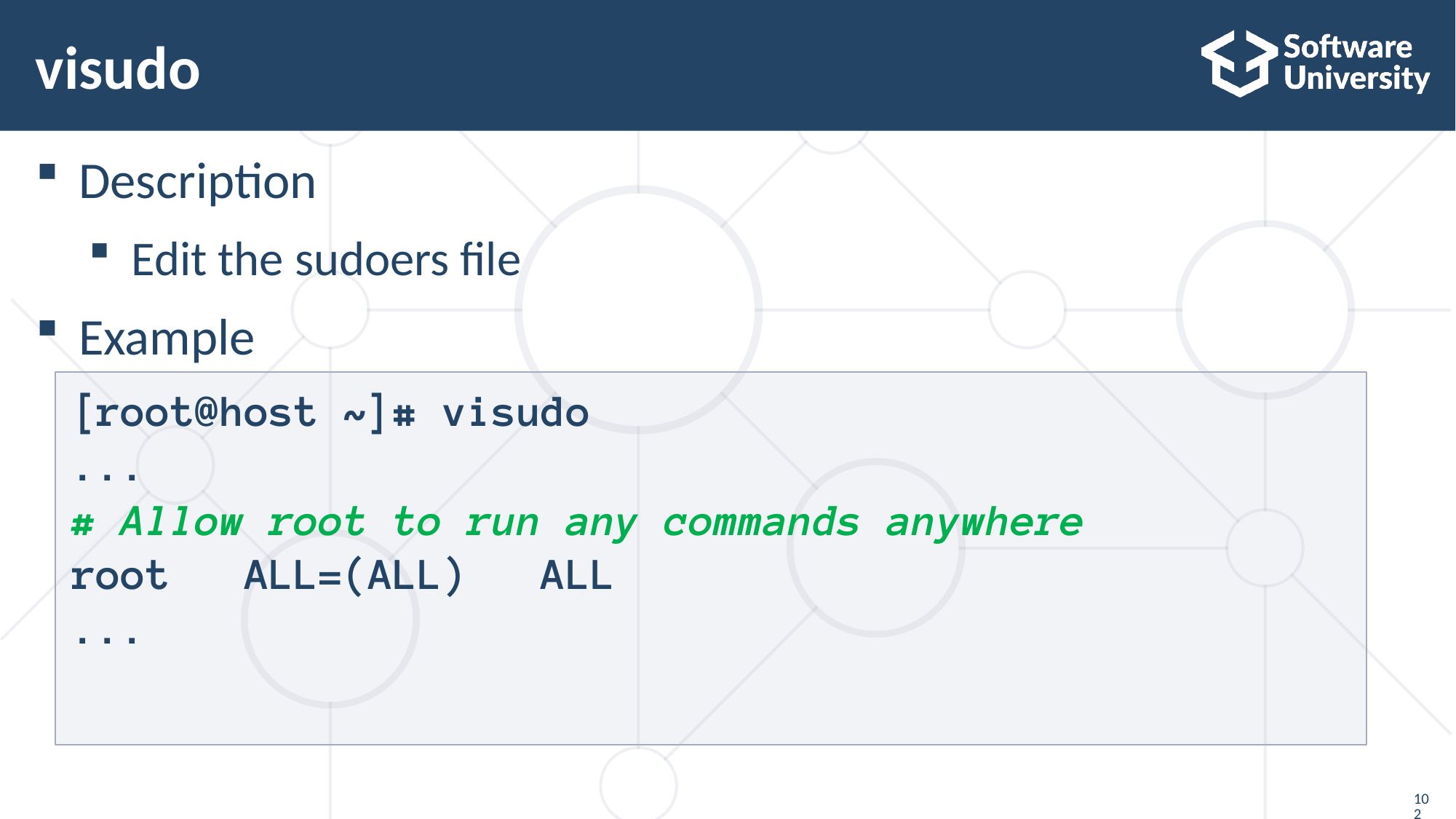

# visudo
Description
Edit the sudoers file
Example
[root@host ~]# visudo
...
# Allow root to run any commands anywhere
root   ALL=(ALL)   ALL
...
102